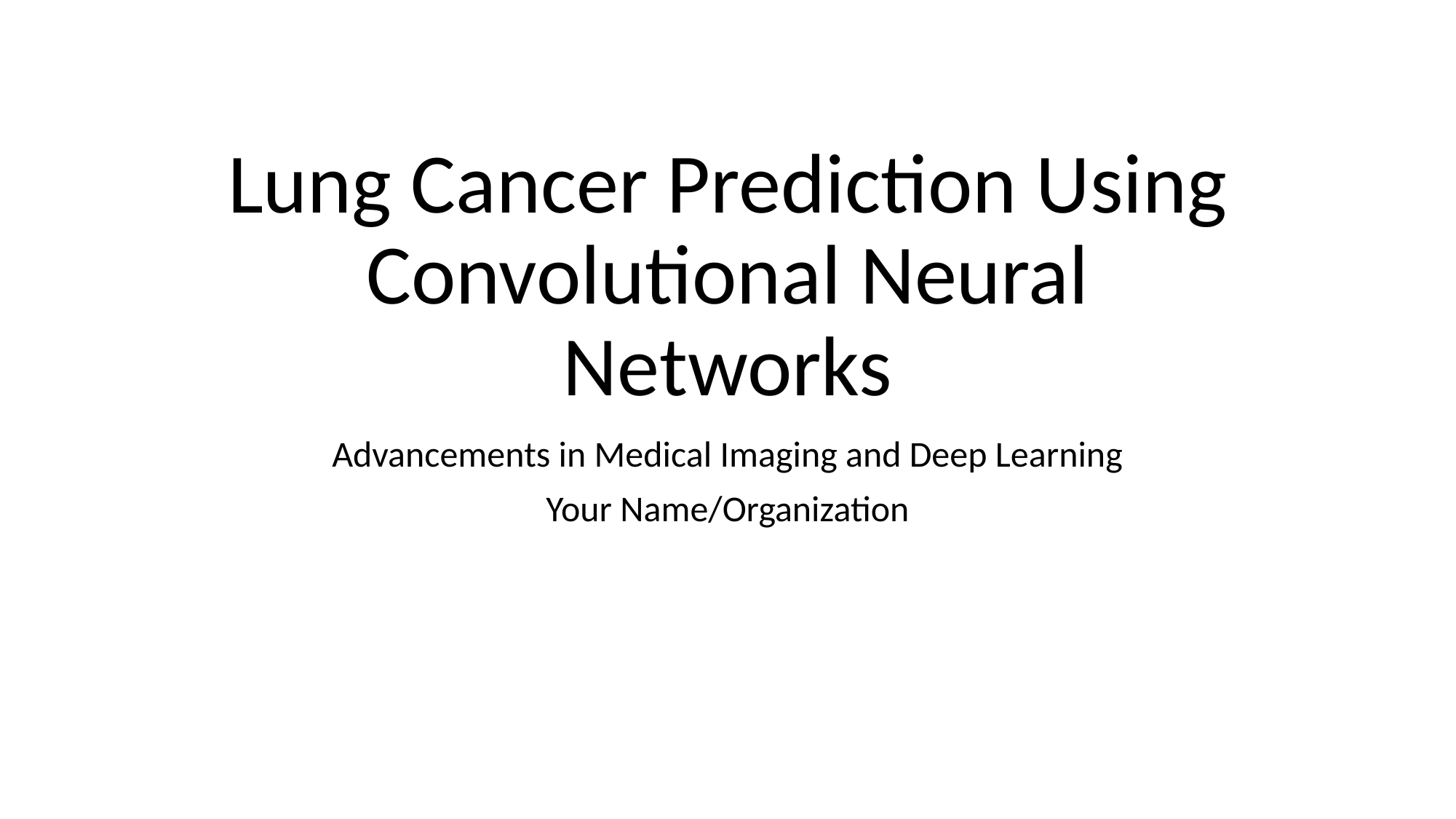

# Lung Cancer Prediction Using Convolutional Neural Networks
Advancements in Medical Imaging and Deep Learning
Your Name/Organization